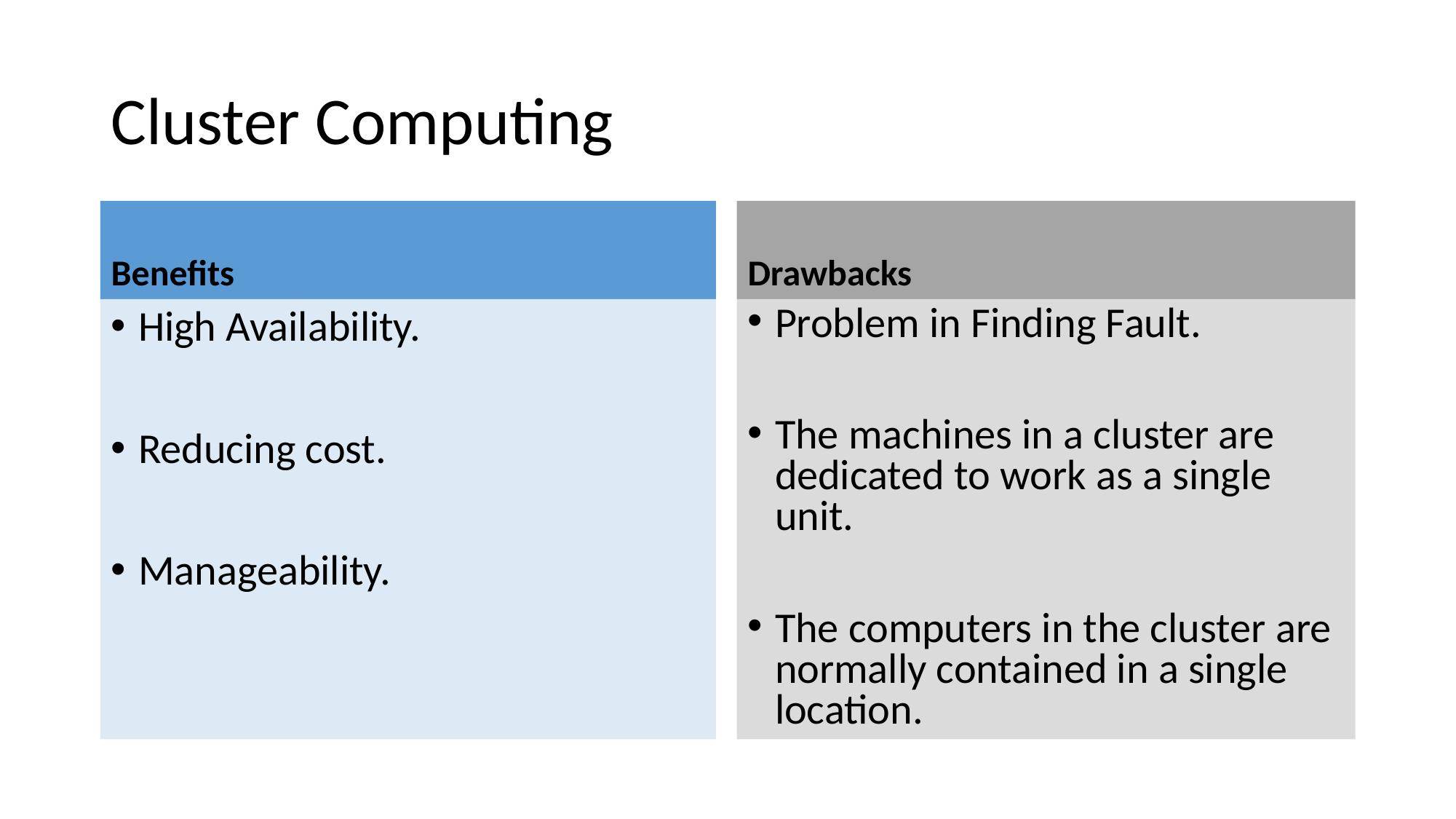

# Cluster Computing
Benefits
Drawbacks
High Availability.

Reducing cost.

Manageability.
Problem in Finding Fault.

The machines in a cluster are dedicated to work as a single unit.

The computers in the cluster are normally contained in a single location.